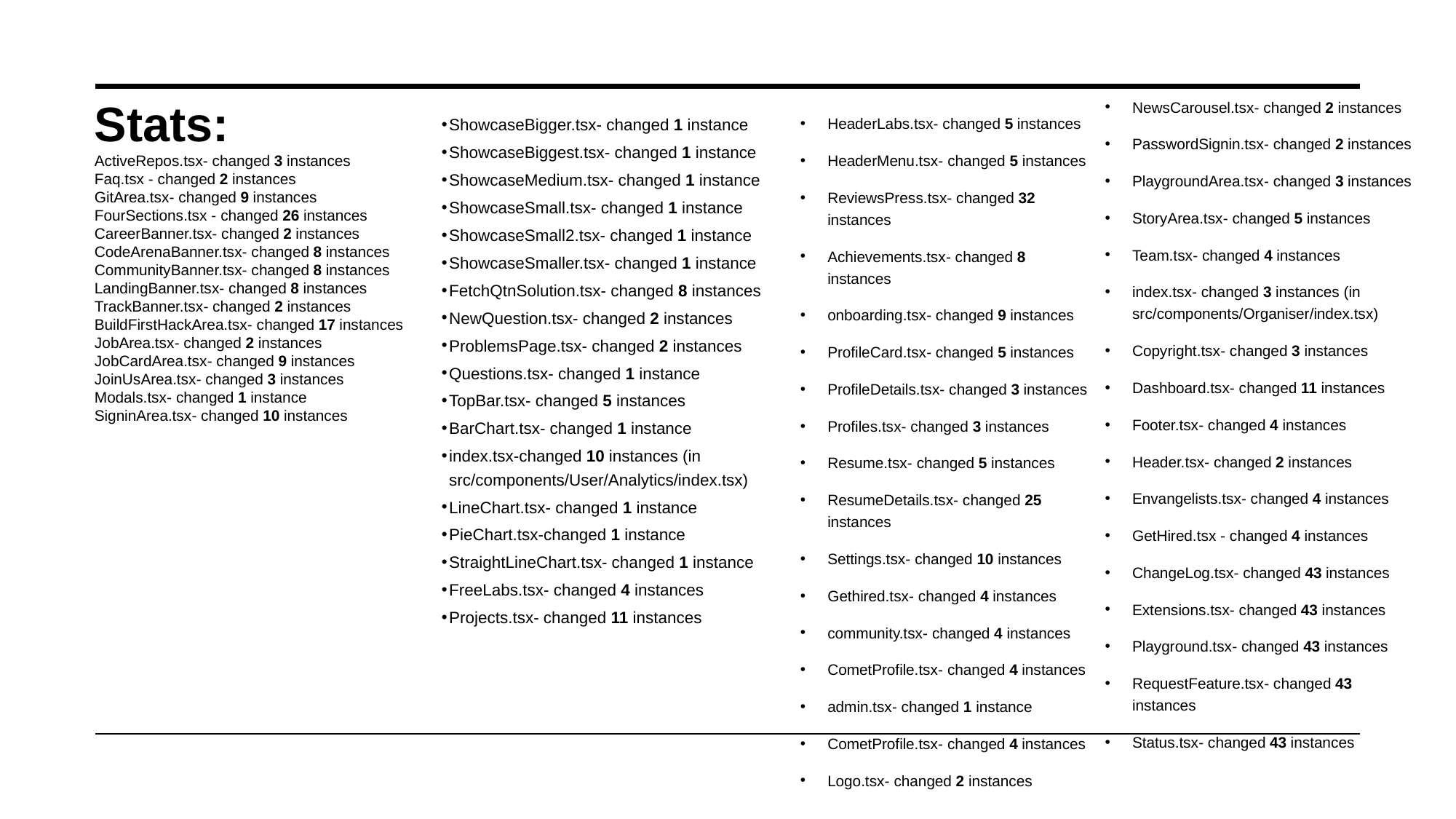

Stats:
ActiveRepos.tsx- changed 3 instances
Faq.tsx - changed 2 instances
GitArea.tsx- changed 9 instances
FourSections.tsx - changed 26 instances
CareerBanner.tsx- changed 2 instances
CodeArenaBanner.tsx- changed 8 instances
CommunityBanner.tsx- changed 8 instances
LandingBanner.tsx- changed 8 instances
TrackBanner.tsx- changed 2 instances
BuildFirstHackArea.tsx- changed 17 instances
JobArea.tsx- changed 2 instances
JobCardArea.tsx- changed 9 instances
JoinUsArea.tsx- changed 3 instances
Modals.tsx- changed 1 instance
SigninArea.tsx- changed 10 instances
NewsCarousel.tsx- changed 2 instances
PasswordSignin.tsx- changed 2 instances
PlaygroundArea.tsx- changed 3 instances
StoryArea.tsx- changed 5 instances
Team.tsx- changed 4 instances
index.tsx- changed 3 instances (in src/components/Organiser/index.tsx)
Copyright.tsx- changed 3 instances
Dashboard.tsx- changed 11 instances
Footer.tsx- changed 4 instances
Header.tsx- changed 2 instances
Envangelists.tsx- changed 4 instances
GetHired.tsx - changed 4 instances
ChangeLog.tsx- changed 43 instances
Extensions.tsx- changed 43 instances
Playground.tsx- changed 43 instances
RequestFeature.tsx- changed 43 instances
Status.tsx- changed 43 instances

HeaderLabs.tsx- changed 5 instances
HeaderMenu.tsx- changed 5 instances
ReviewsPress.tsx- changed 32 instances
Achievements.tsx- changed 8 instances
onboarding.tsx- changed 9 instances
ProfileCard.tsx- changed 5 instances
ProfileDetails.tsx- changed 3 instances
Profiles.tsx- changed 3 instances
Resume.tsx- changed 5 instances
ResumeDetails.tsx- changed 25 instances
Settings.tsx- changed 10 instances
Gethired.tsx- changed 4 instances
community.tsx- changed 4 instances
CometProfile.tsx- changed 4 instances
admin.tsx- changed 1 instance
CometProfile.tsx- changed 4 instances
Logo.tsx- changed 2 instances

ShowcaseBigger.tsx- changed 1 instance
ShowcaseBiggest.tsx- changed 1 instance
ShowcaseMedium.tsx- changed 1 instance
ShowcaseSmall.tsx- changed 1 instance
ShowcaseSmall2.tsx- changed 1 instance
ShowcaseSmaller.tsx- changed 1 instance
FetchQtnSolution.tsx- changed 8 instances
NewQuestion.tsx- changed 2 instances
ProblemsPage.tsx- changed 2 instances
Questions.tsx- changed 1 instance
TopBar.tsx- changed 5 instances
BarChart.tsx- changed 1 instance
index.tsx-changed 10 instances (in src/components/User/Analytics/index.tsx)
LineChart.tsx- changed 1 instance
PieChart.tsx-changed 1 instance
StraightLineChart.tsx- changed 1 instance
FreeLabs.tsx- changed 4 instances
Projects.tsx- changed 11 instances